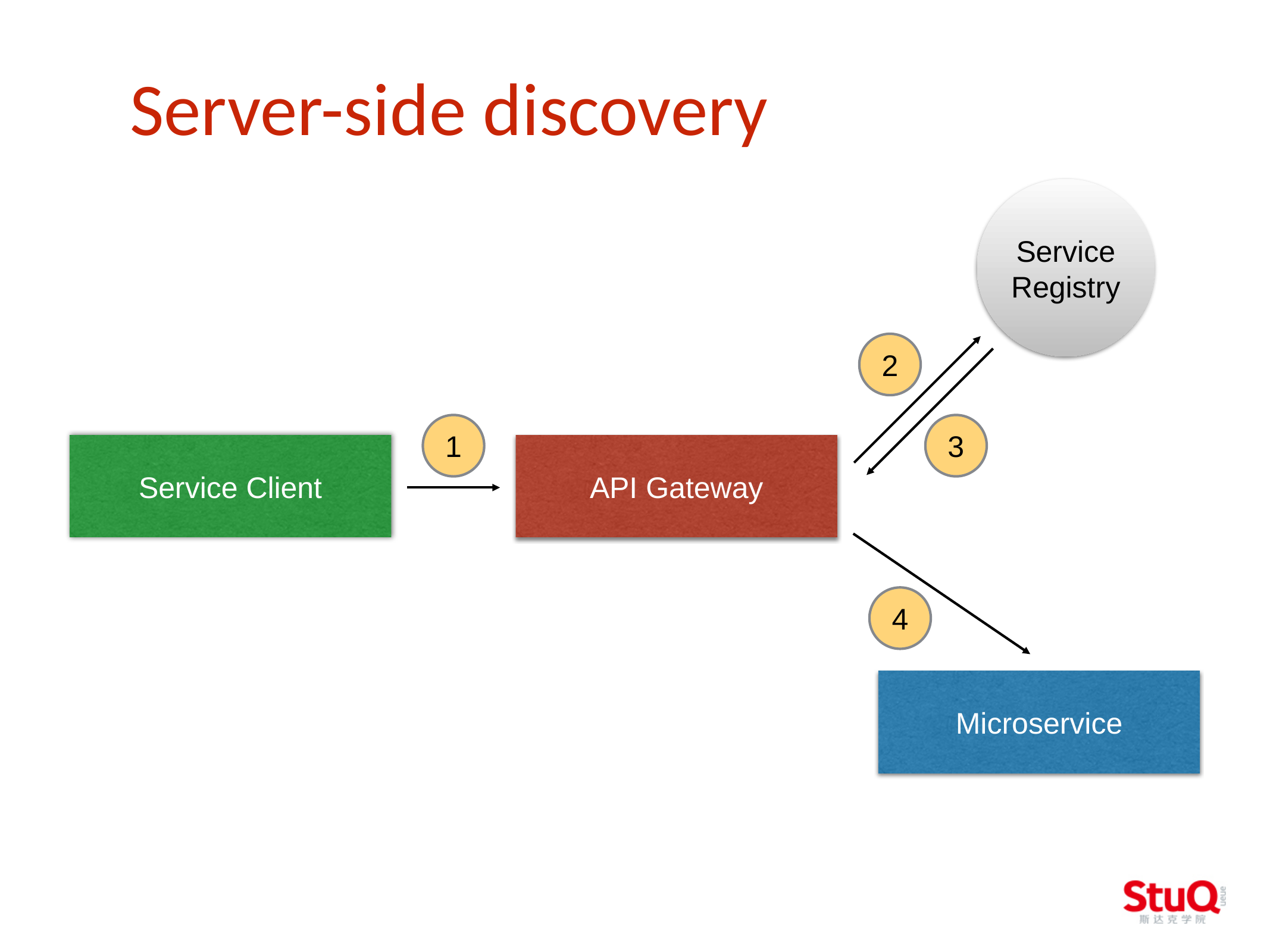

Server-side discovery
Service Registry
2

1
3
Service Client
API Gateway

4
Microservice